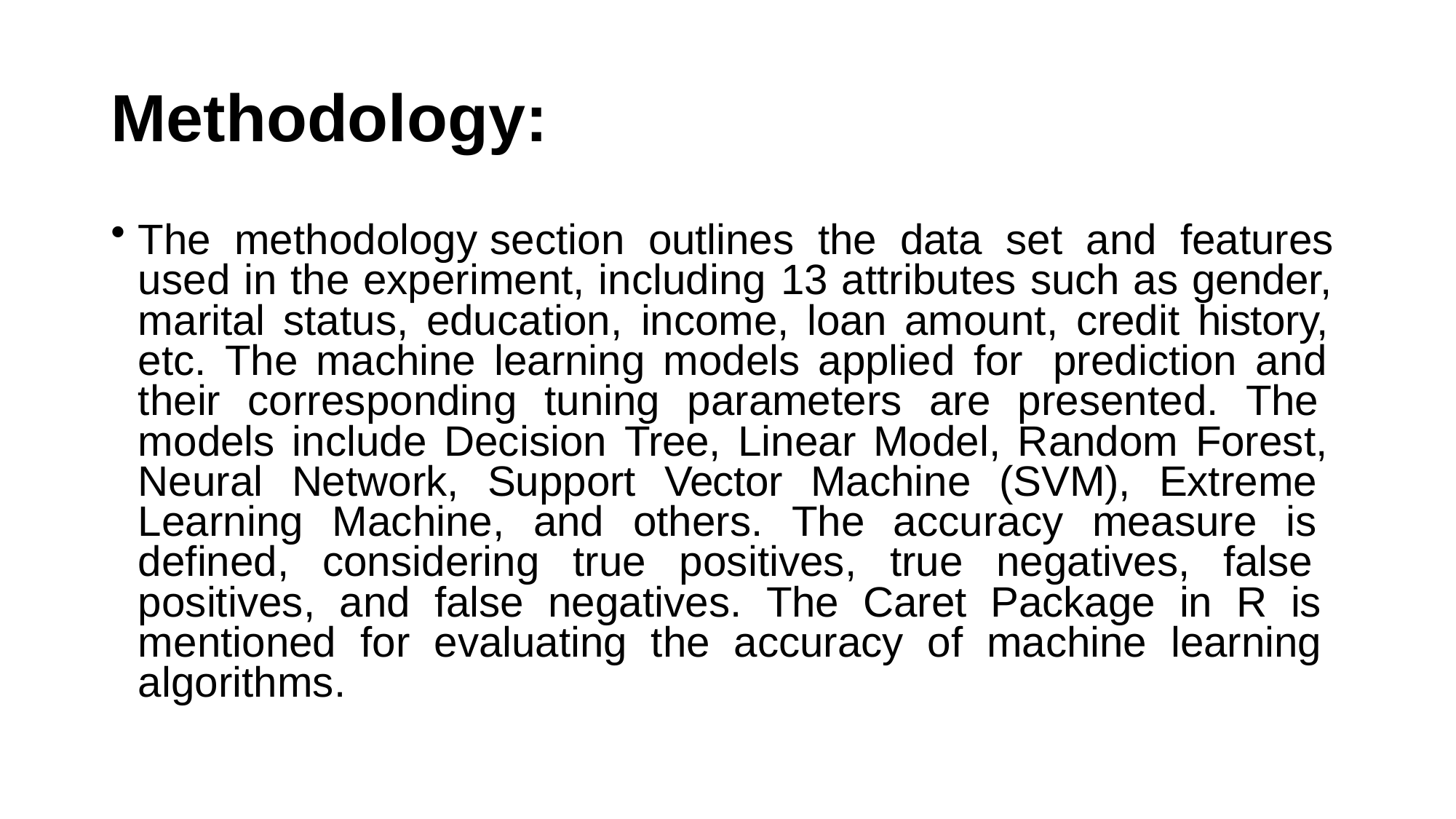

# Methodology:
The methodology section outlines the data set and features  used in the experiment, including 13 attributes such as gender,  marital status, education, income, loan amount, credit history,  etc. The machine learning models applied for prediction and  their corresponding tuning parameters are presented. The  models include Decision Tree, Linear Model, Random Forest,  Neural Network, Support Vector Machine (SVM), Extreme  Learning Machine, and others. The accuracy measure is  defined, considering true positives, true negatives, false  positives, and false negatives. The Caret Package in R is  mentioned for evaluating the accuracy of machine learning  algorithms.